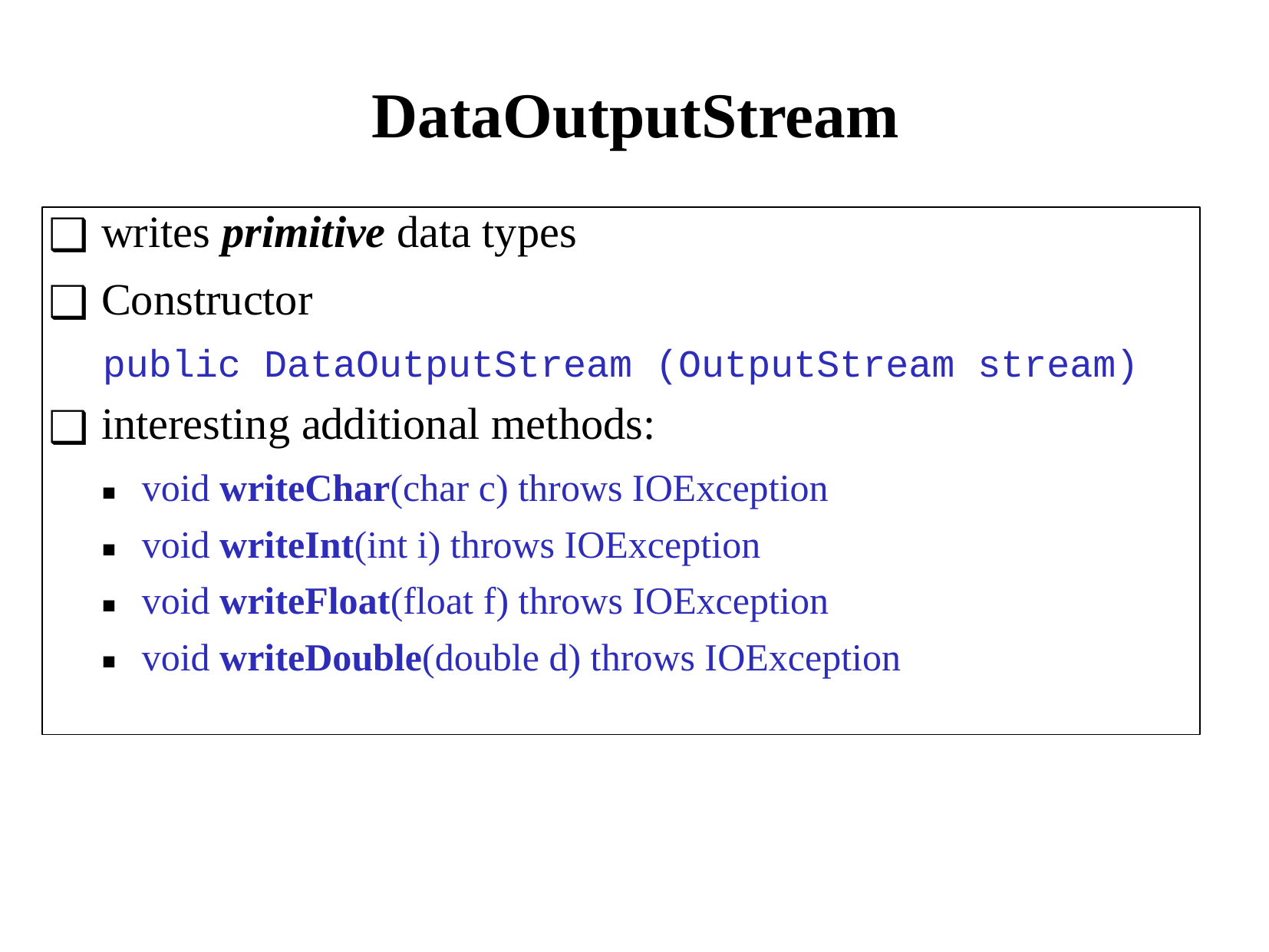

# DataOutputStream
writes primitive data types
Constructor
public DataOutputStream (OutputStream stream)
interesting additional methods:
void writeChar(char c) throws IOException
void writeInt(int i) throws IOException
void writeFloat(float f) throws IOException
void writeDouble(double d) throws IOException